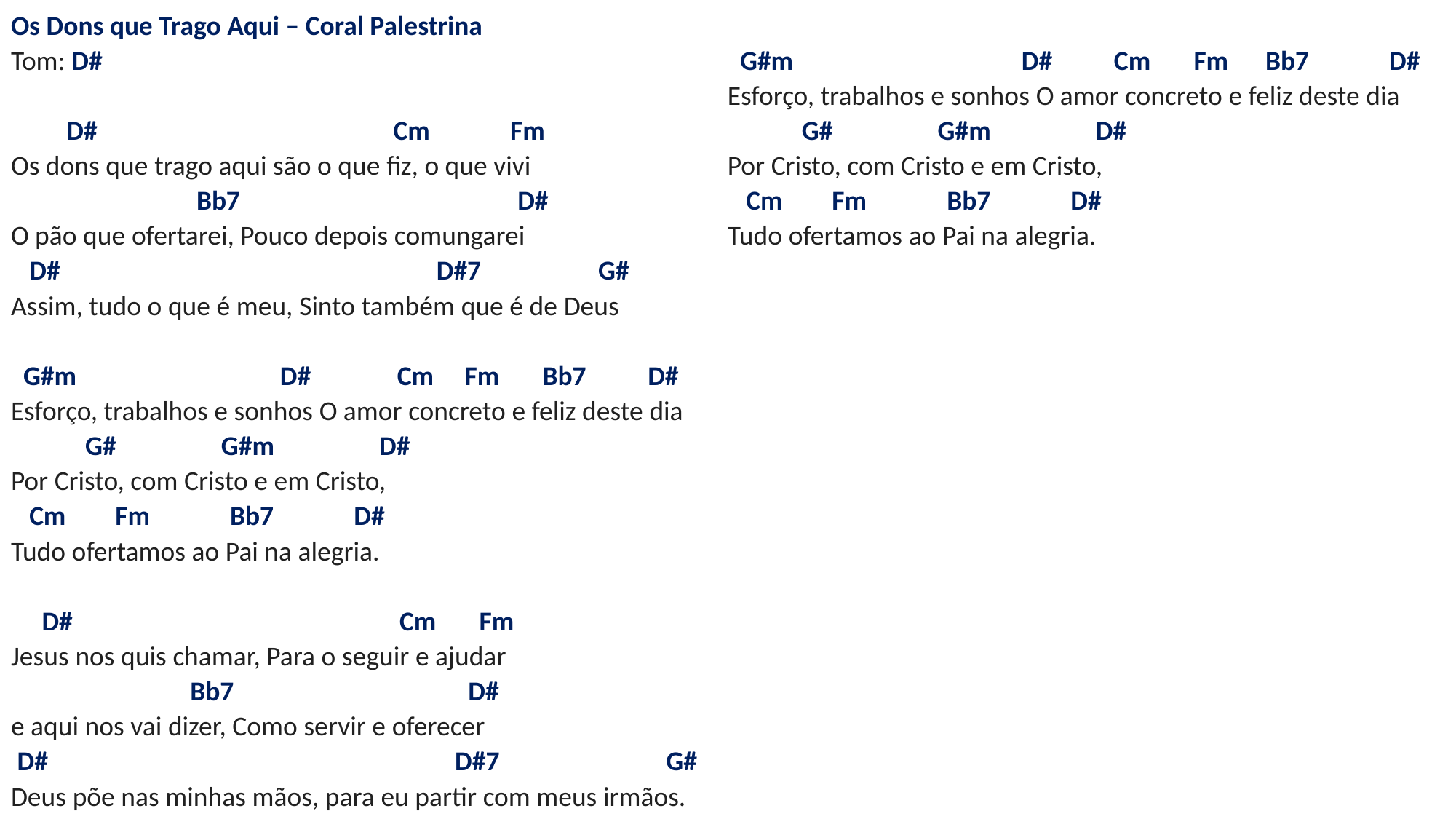

# Os Dons que Trago Aqui – Coral Palestrina Tom: D#   D#                                                Cm             Fm Os dons que trago aqui são o que fiz, o que vivi Bb7                                             D# O pão que ofertarei, Pouco depois comungarei D#                                                             D#7                   G# Assim, tudo o que é meu, Sinto também que é de Deus   G#m                                 D#              Cm     Fm       Bb7          D# Esforço, trabalhos e sonhos O amor concreto e feliz deste dia G#                 G#m                 D# Por Cristo, com Cristo e em Cristo, Cm        Fm             Bb7             D# Tudo ofertamos ao Pai na alegria.   D#                                                     Cm       Fm Jesus nos quis chamar, Para o seguir e ajudar Bb7                                      D# e aqui nos vai dizer, Como servir e oferecer D#                                                                  D#7                           G# Deus põe nas minhas mãos, para eu partir com meus irmãos.   G#m                                     D#          Cm       Fm      Bb7             D# Esforço, trabalhos e sonhos O amor concreto e feliz deste dia G#                 G#m                 D# Por Cristo, com Cristo e em Cristo, Cm        Fm             Bb7             D# Tudo ofertamos ao Pai na alegria.